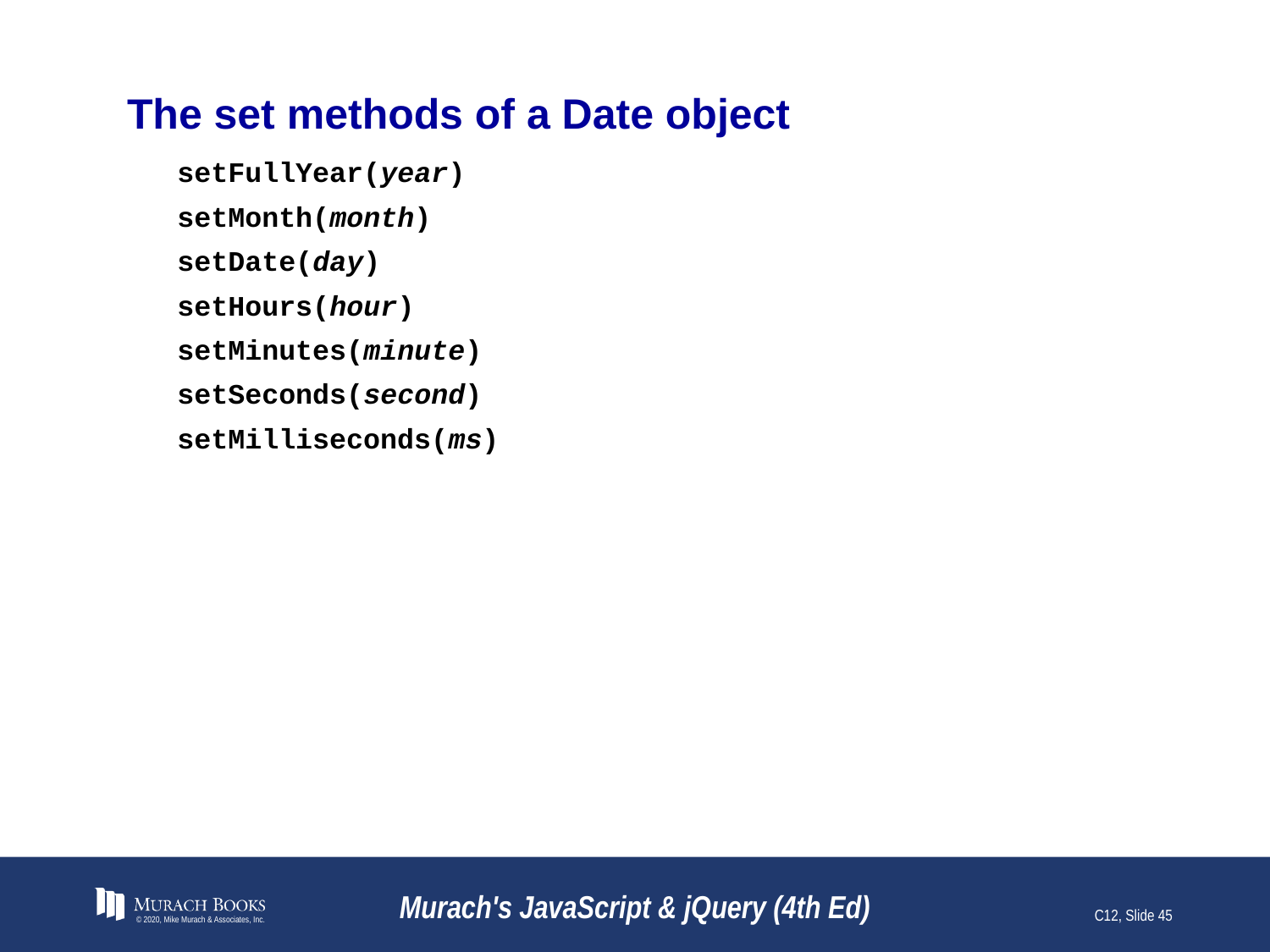

# The set methods of a Date object
setFullYear(year)
setMonth(month)
setDate(day)
setHours(hour)
setMinutes(minute)
setSeconds(second)
setMilliseconds(ms)

© 2020, Mike Murach & Associates, Inc.
Murach's JavaScript & jQuery (4th Ed)

C12, Slide 45